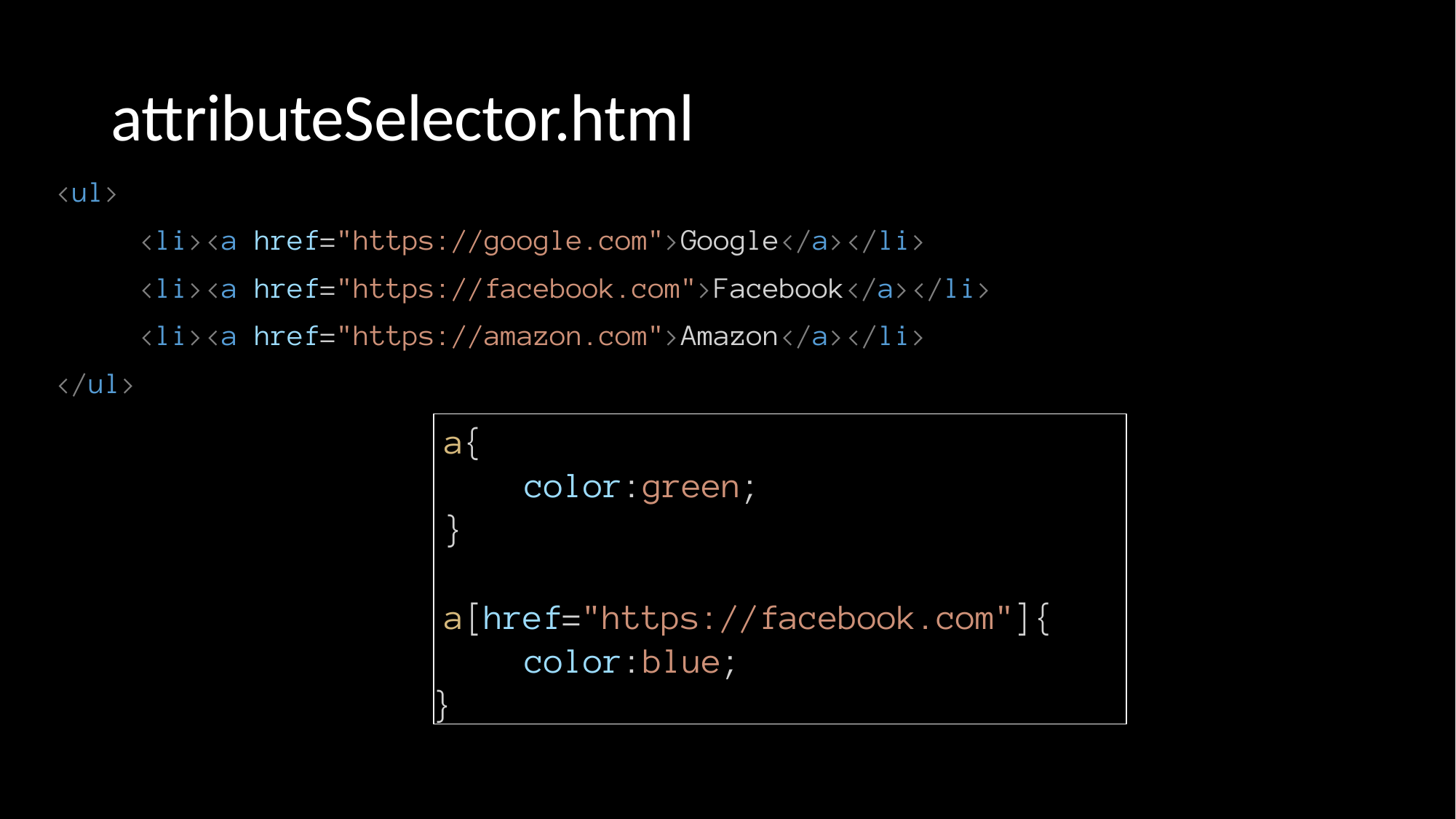

# attributeSelector.html
<ul>
<li><a href="https://google.com">Google</a></li>
<li><a href="https://facebook.com">Facebook</a></li>
<li><a href="https://amazon.com">Amazon</a></li>
</ul>
a{
color:green;
}

a[href="https://facebook.com"]{ color:blue;
}